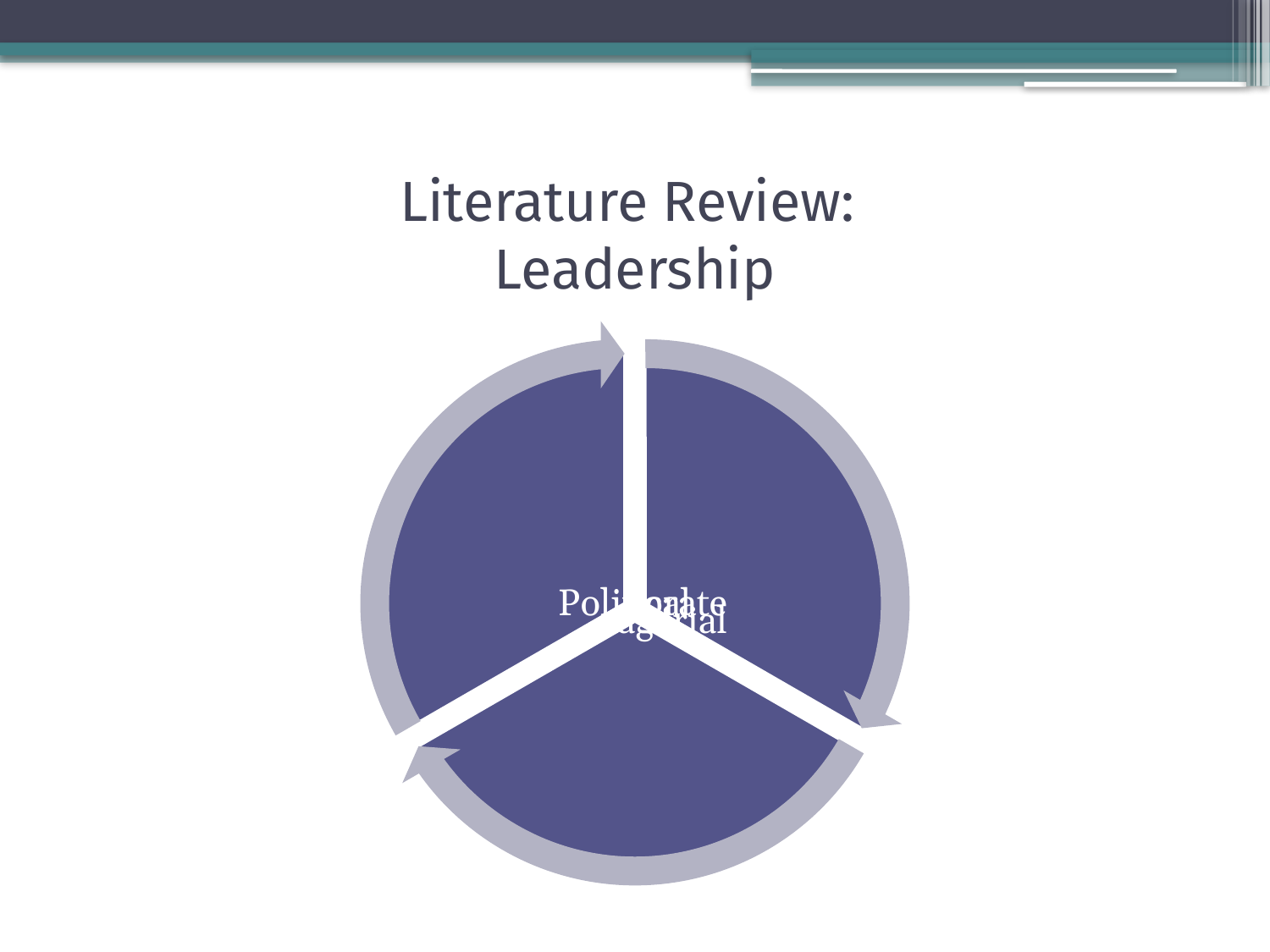

# Literature Review: Leadership
Corporate
Managerial
Political